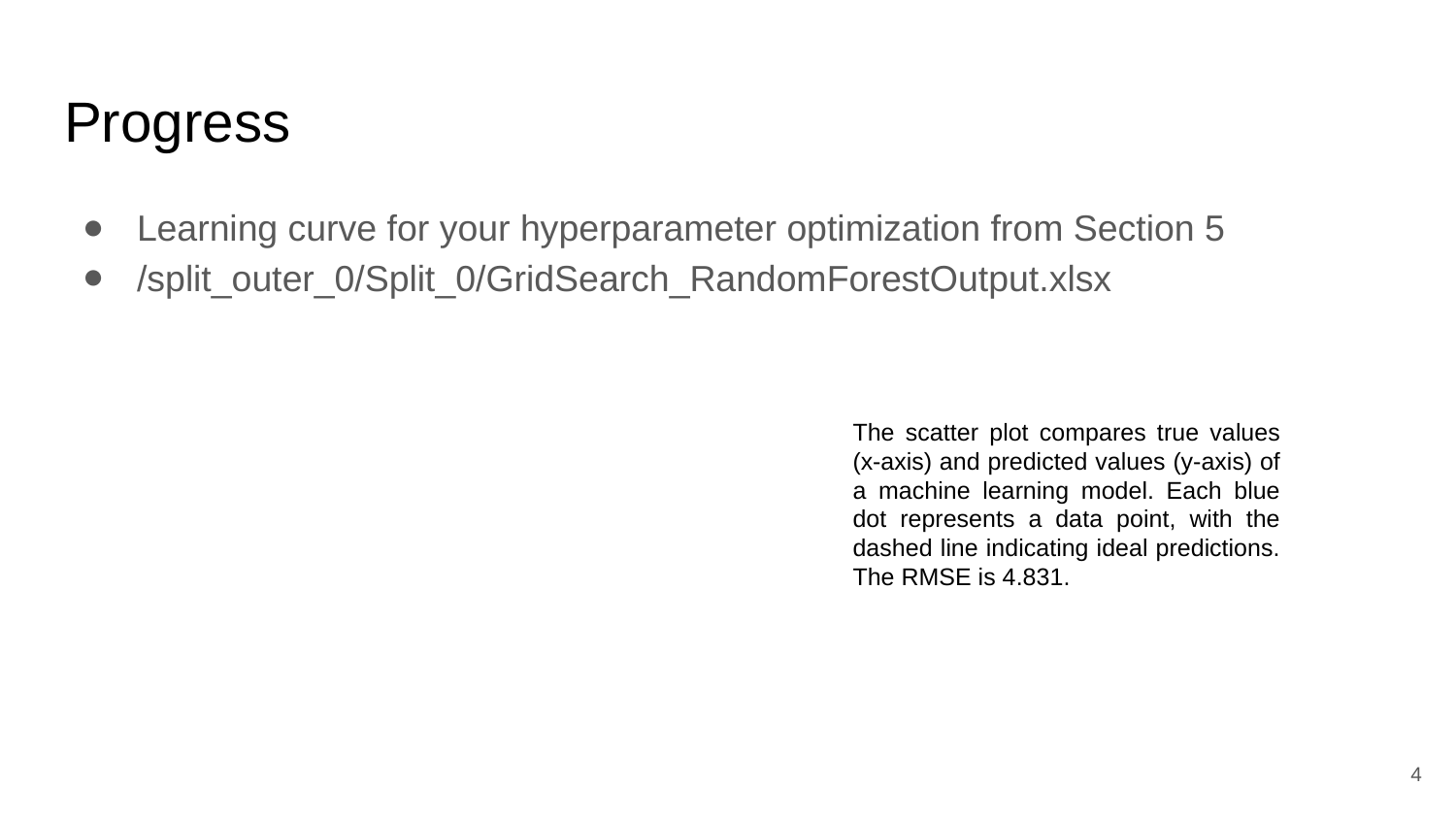

# Progress
Learning curve for your hyperparameter optimization from Section 5
/split_outer_0/Split_0/GridSearch_RandomForestOutput.xlsx
The scatter plot compares true values (x-axis) and predicted values (y-axis) of a machine learning model. Each blue dot represents a data point, with the dashed line indicating ideal predictions. The RMSE is 4.831.
4